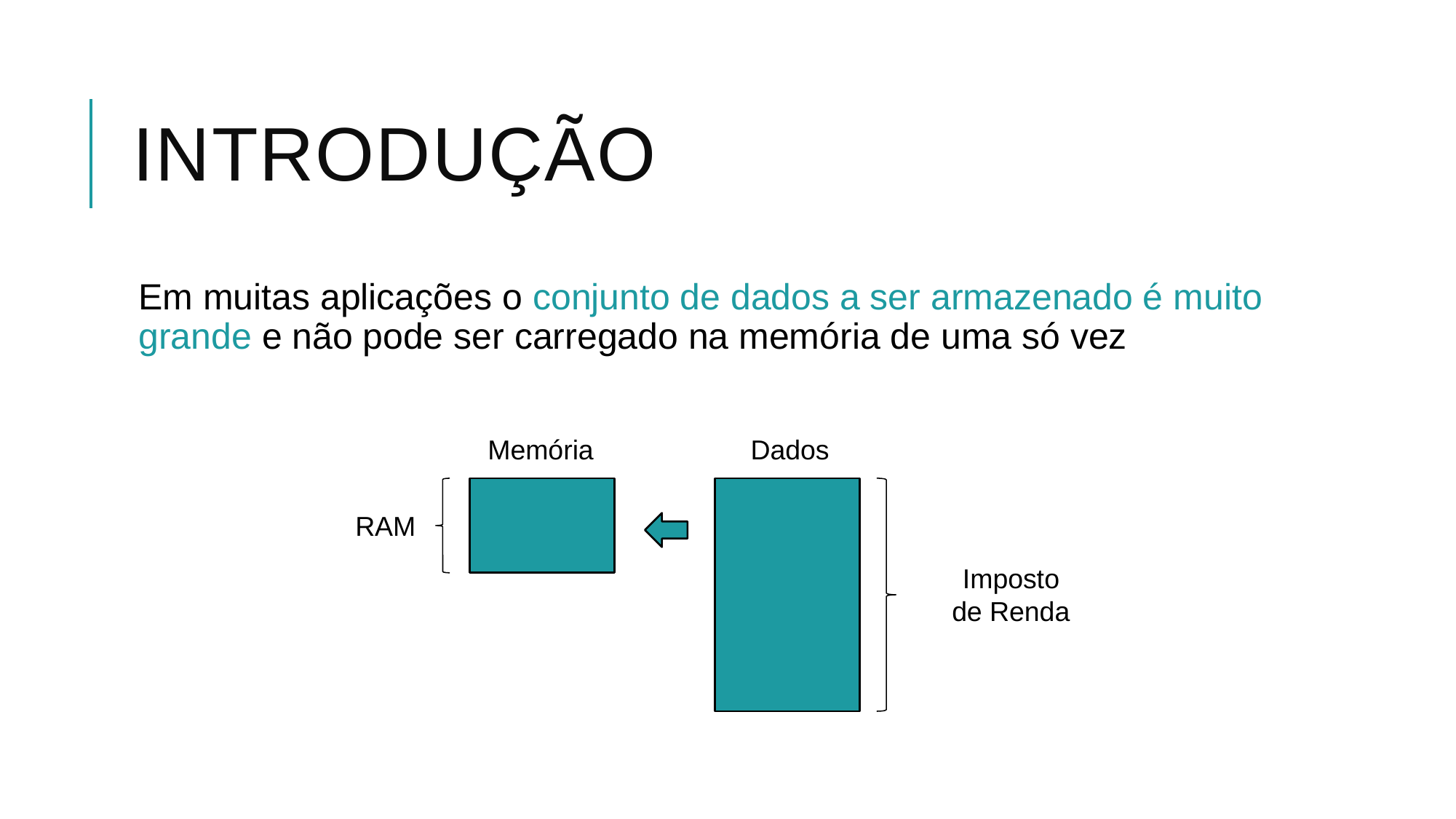

# Introdução
Em muitas aplicações o conjunto de dados a ser armazenado é muito grande e não pode ser carregado na memória de uma só vez
Memória
Dados

RAM

Imposto
de Renda